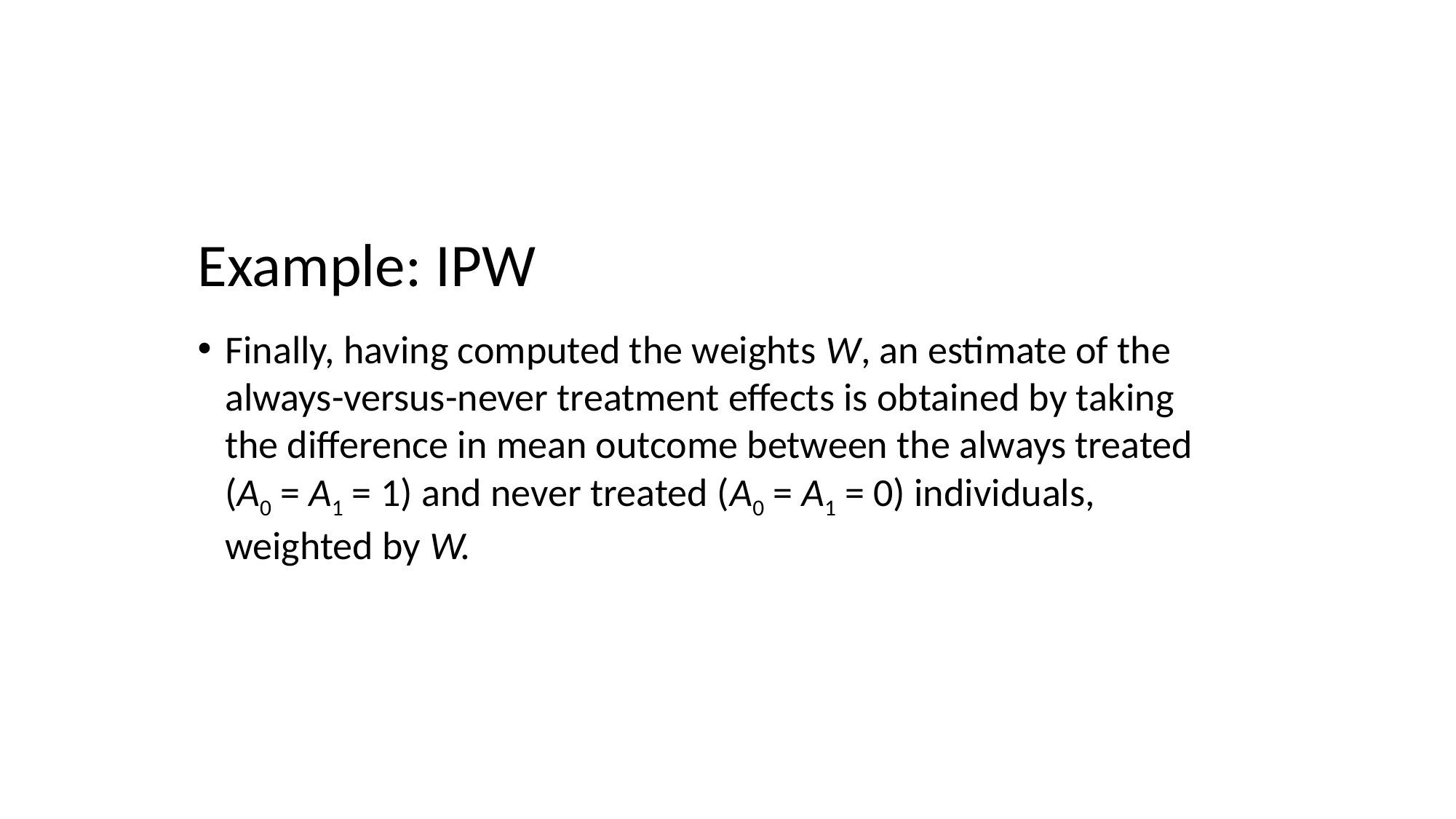

Example: IPW
Finally, having computed the weights W, an estimate of the always-versus-never treatment effects is obtained by taking the difference in mean outcome between the always treated (A0 = A1 = 1) and never treated (A0 = A1 = 0) individuals, weighted by W.